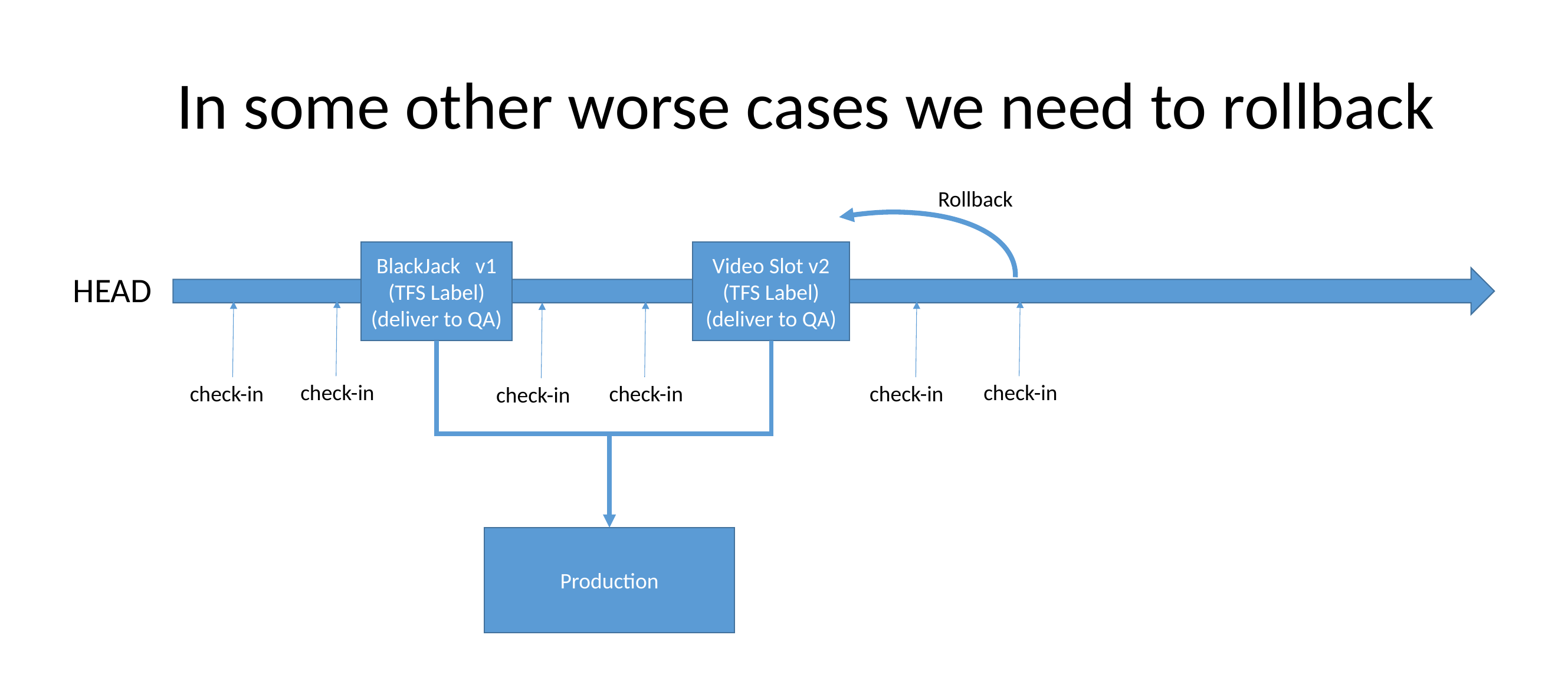

In some other worse cases we need to rollback
Rollback

BlackJack   v1 (TFS Label)
(deliver to QA)
Video Slot v2 (TFS Label)
(deliver to QA)
HEAD

check-in
check-in
check-in
check-in
check-in
check-in
Production